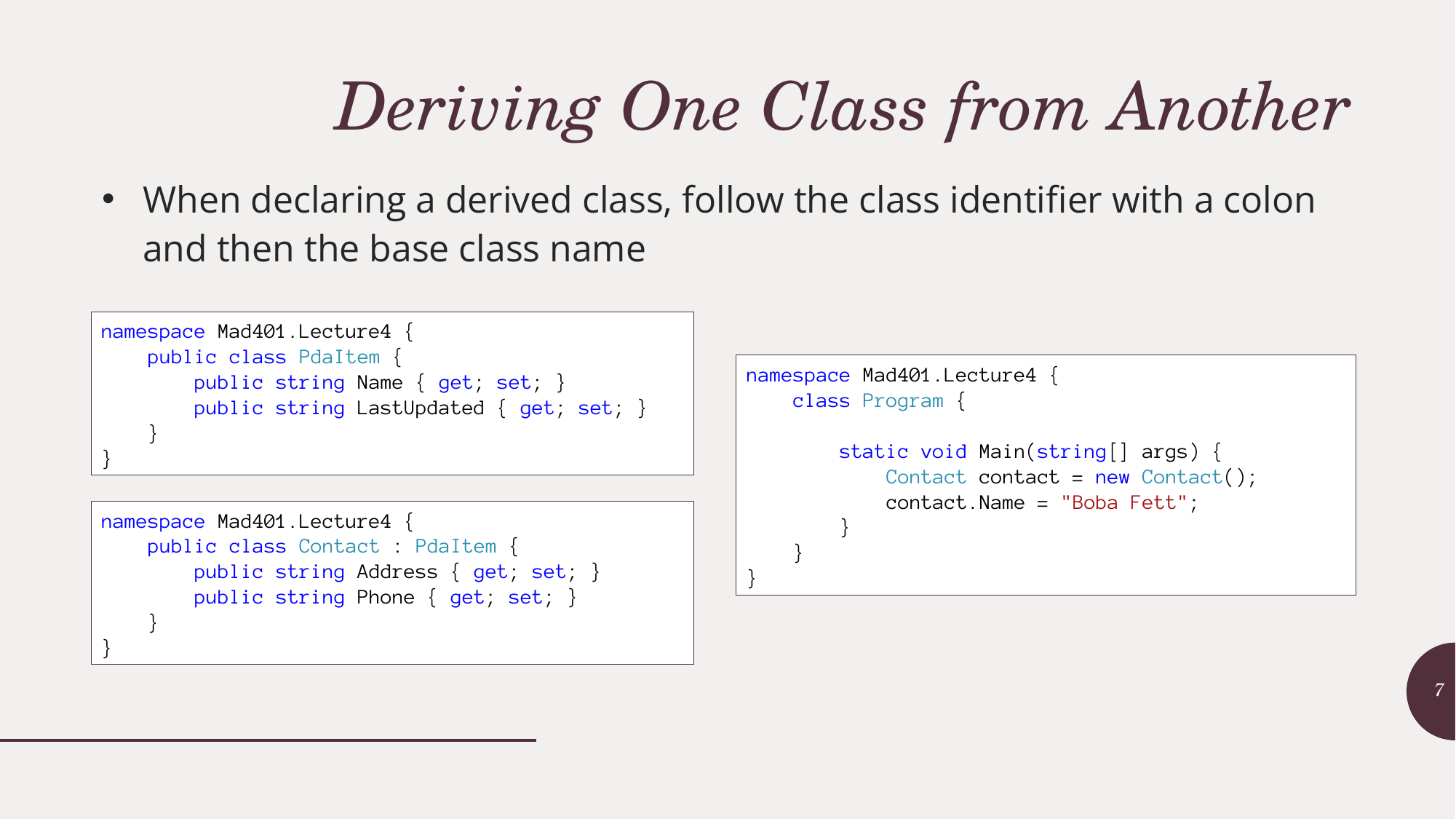

# Deriving One Class from Another
When declaring a derived class, follow the class identifier with a colon and then the base class name
namespace Mad401.Lecture4 {
    public class PdaItem {
        public string Name { get; set; }
        public string LastUpdated { get; set; }
    }
}
namespace Mad401.Lecture4 {
    class Program {

        static void Main(string[] args) {
            Contact contact = new Contact();
            contact.Name = "Boba Fett";
        }
    }
}
namespace Mad401.Lecture4 {
    public class Contact : PdaItem {
        public string Address { get; set; }
        public string Phone { get; set; }
    }
}
7